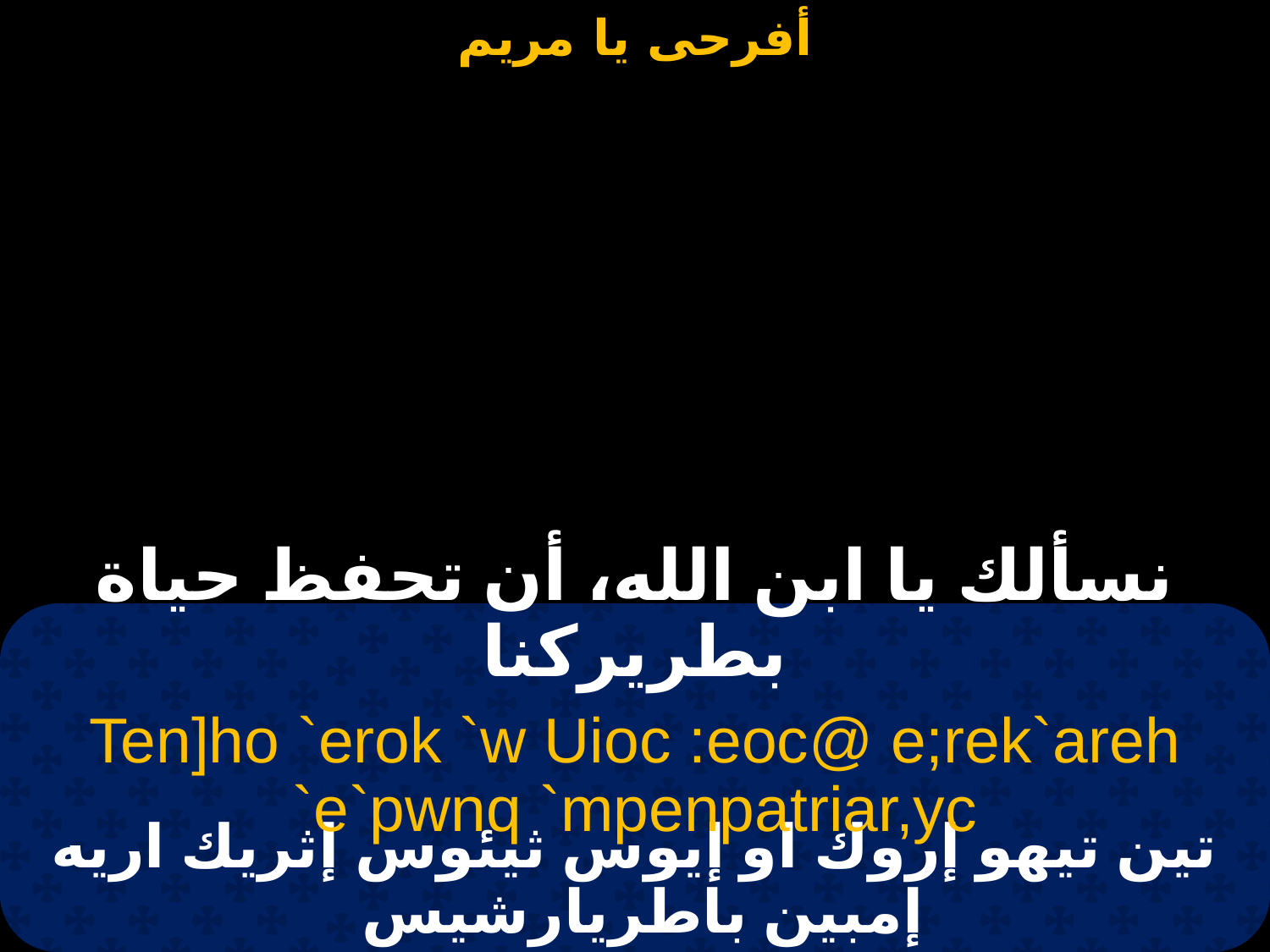

#
نسألك يا ابن الله، أن تحفظ حياة بطريركنا
Ten]ho `erok `w Uioc :eoc@ e;rek`areh `e`pwnq `mpenpatriar,yc
تين تيهو إروك او إيوس ثيئوس إثريك اريه إمبين باطريارشيس